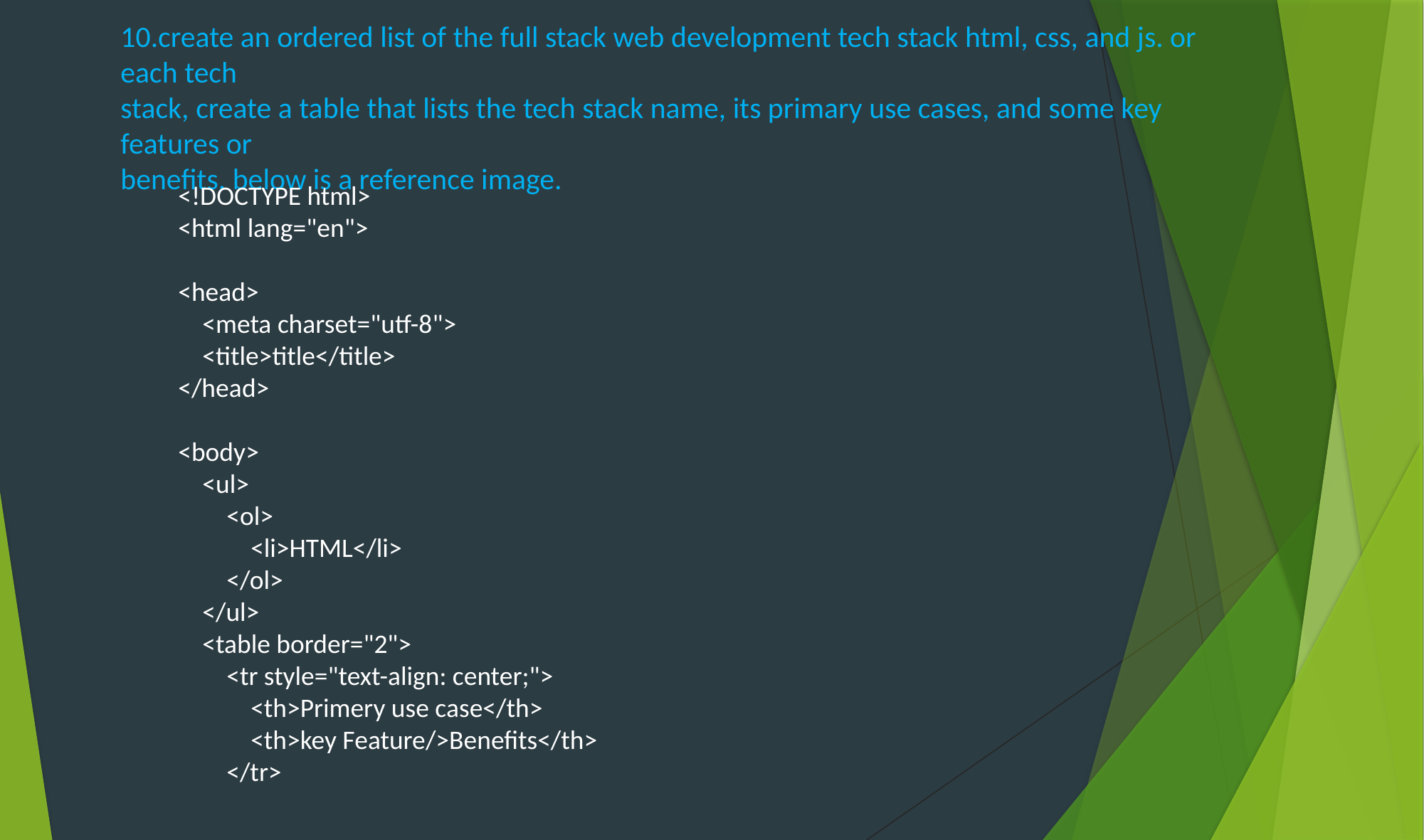

# 10.create an ordered list of the full stack web development tech stack html, css, and js. or each tech stack, create a table that lists the tech stack name, its primary use cases, and some key features or benefits. below is a reference image.
<!DOCTYPE html>
<html lang="en">

<head>
    <meta charset="utf-8">
    <title>title</title>
</head>

<body>
    <ul>
        <ol>
            <li>HTML</li>
        </ol>
    </ul>
    <table border="2">
        <tr style="text-align: center;">
            <th>Primery use case</th>
            <th>key Feature/>Benefits</th>
        </tr>